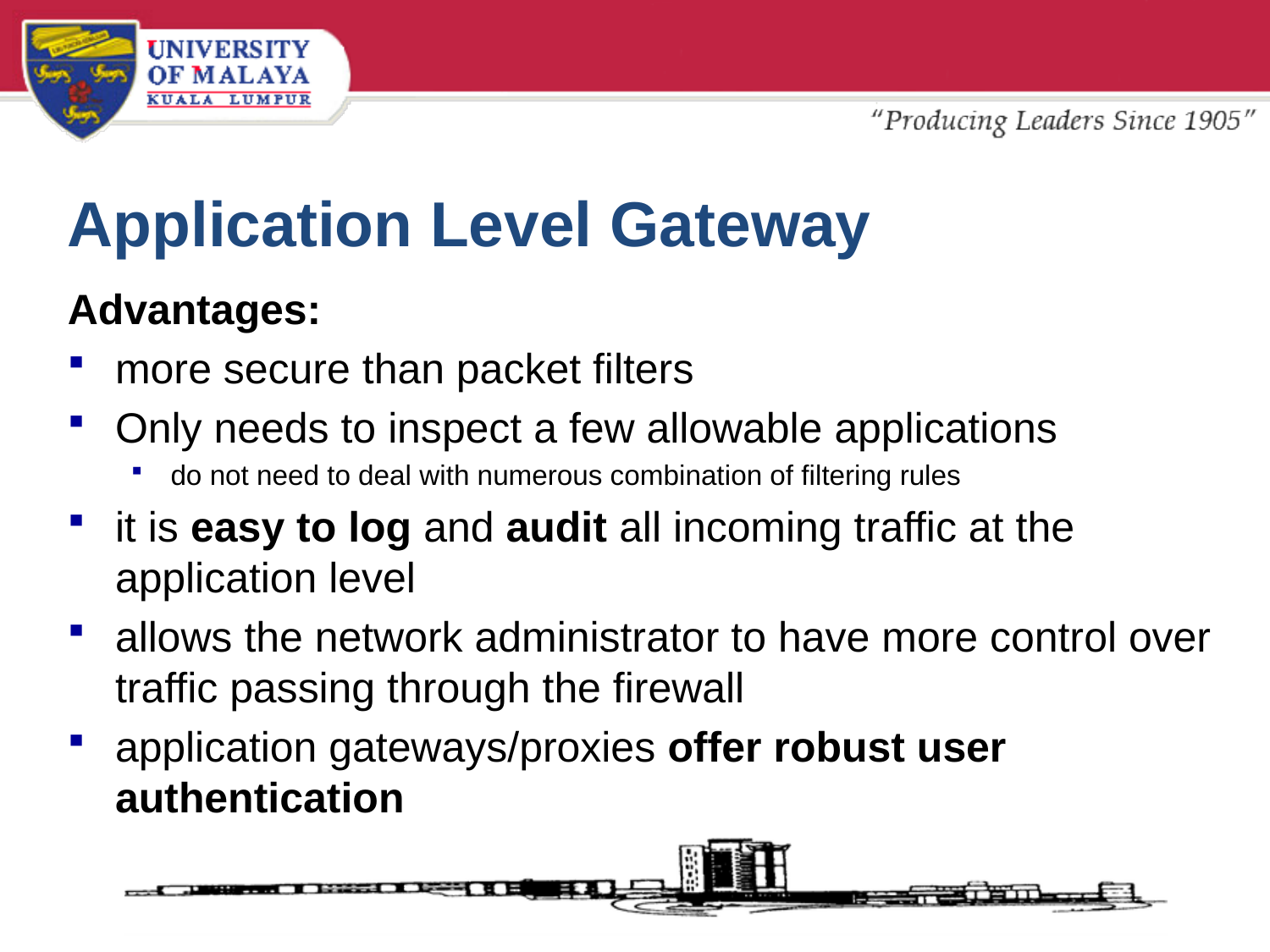

# Application Level Gateway
Advantages:
more secure than packet filters
Only needs to inspect a few allowable applications
do not need to deal with numerous combination of filtering rules
it is easy to log and audit all incoming traffic at the application level
allows the network administrator to have more control over traffic passing through the firewall
application gateways/proxies offer robust user authentication